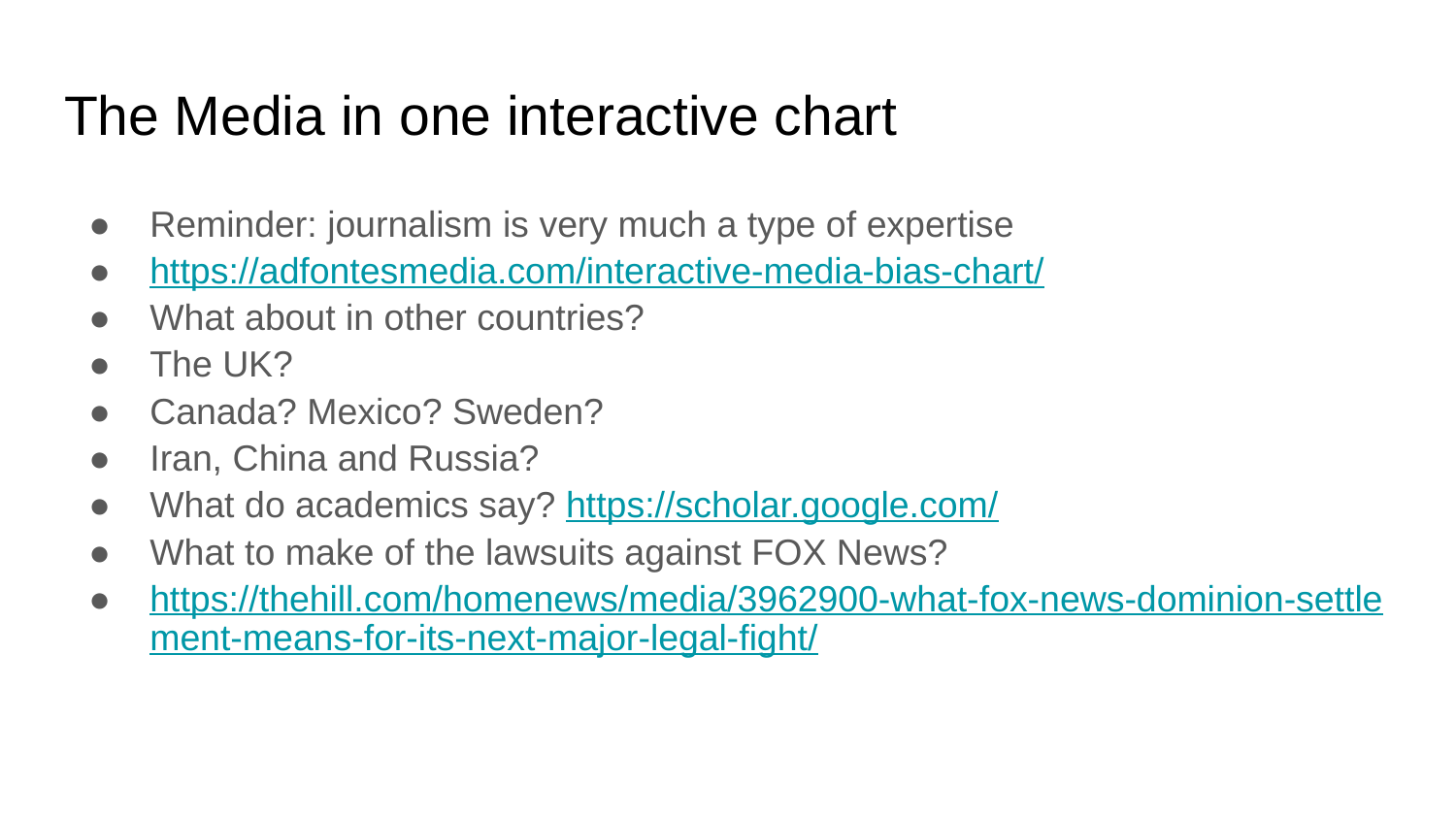

# The Media in one interactive chart
Reminder: journalism is very much a type of expertise
https://adfontesmedia.com/interactive-media-bias-chart/
What about in other countries?
The UK?
Canada? Mexico? Sweden?
Iran, China and Russia?
What do academics say? https://scholar.google.com/
What to make of the lawsuits against FOX News?
https://thehill.com/homenews/media/3962900-what-fox-news-dominion-settlement-means-for-its-next-major-legal-fight/